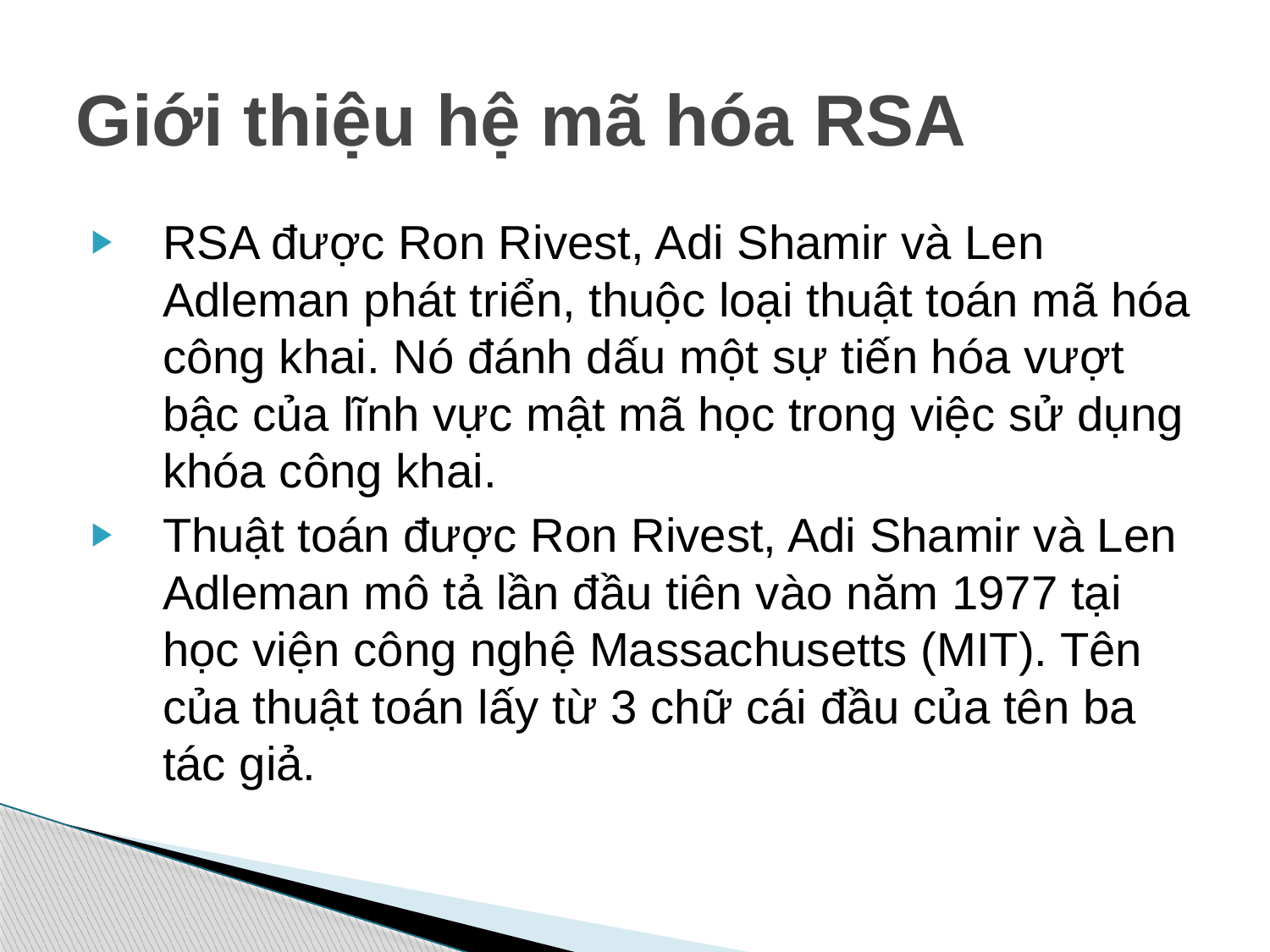

# Giới thiệu hệ mã hóa RSA
RSA được Ron Rivest, Adi Shamir và Len Adleman phát triển, thuộc loại thuật toán mã hóa công khai. Nó đánh dấu một sự tiến hóa vượt bậc của lĩnh vực mật mã học trong việc sử dụng khóa công khai.
Thuật toán được Ron Rivest, Adi Shamir và Len Adleman mô tả lần đầu tiên vào năm 1977 tại học viện công nghệ Massachusetts (MIT). Tên của thuật toán lấy từ 3 chữ cái đầu của tên ba tác giả.